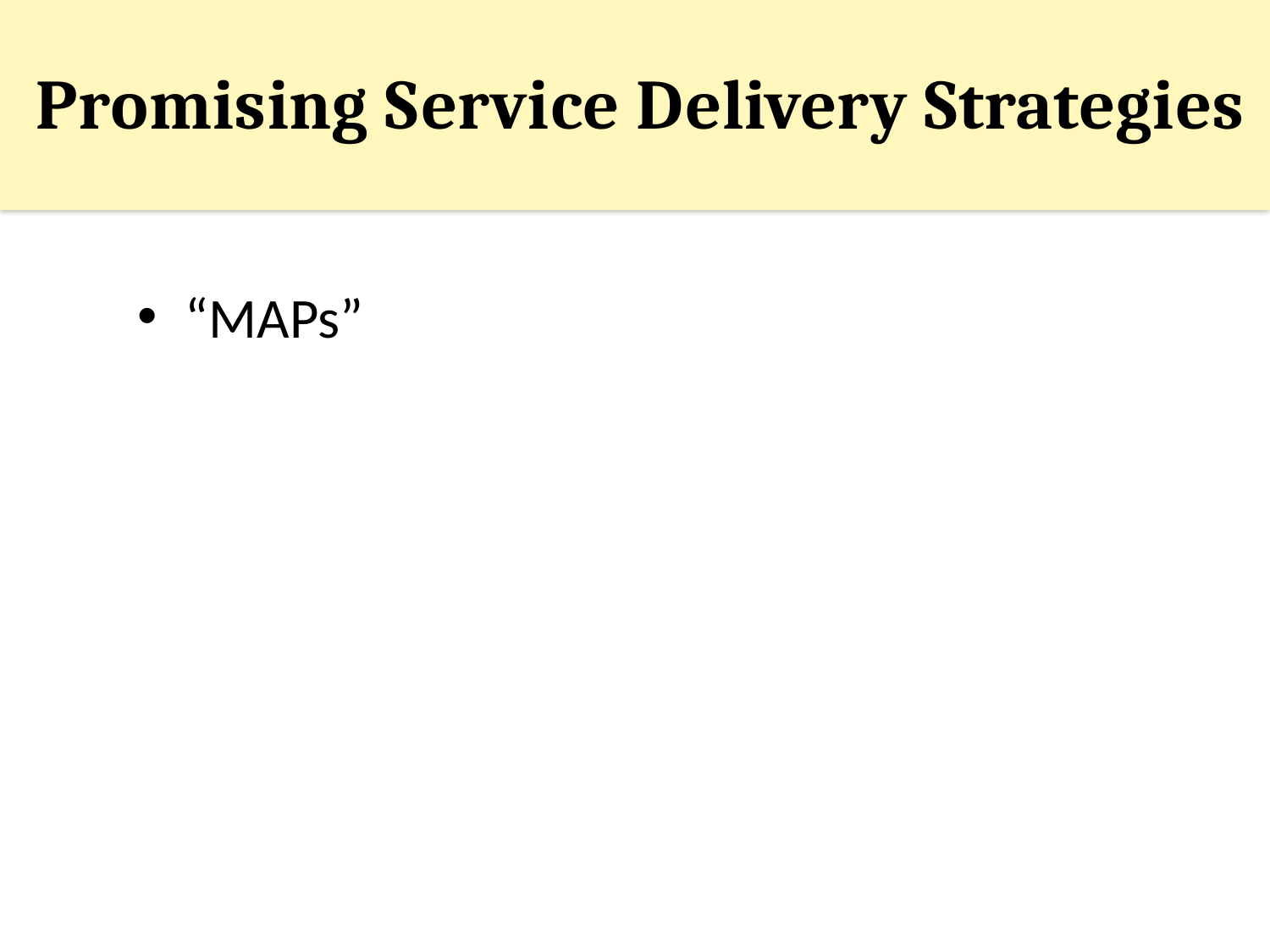

# Promising Service Delivery Strategies
“MAPs”
Service workers at DI/CI
Parent Partners
CoLocation
Service staggering